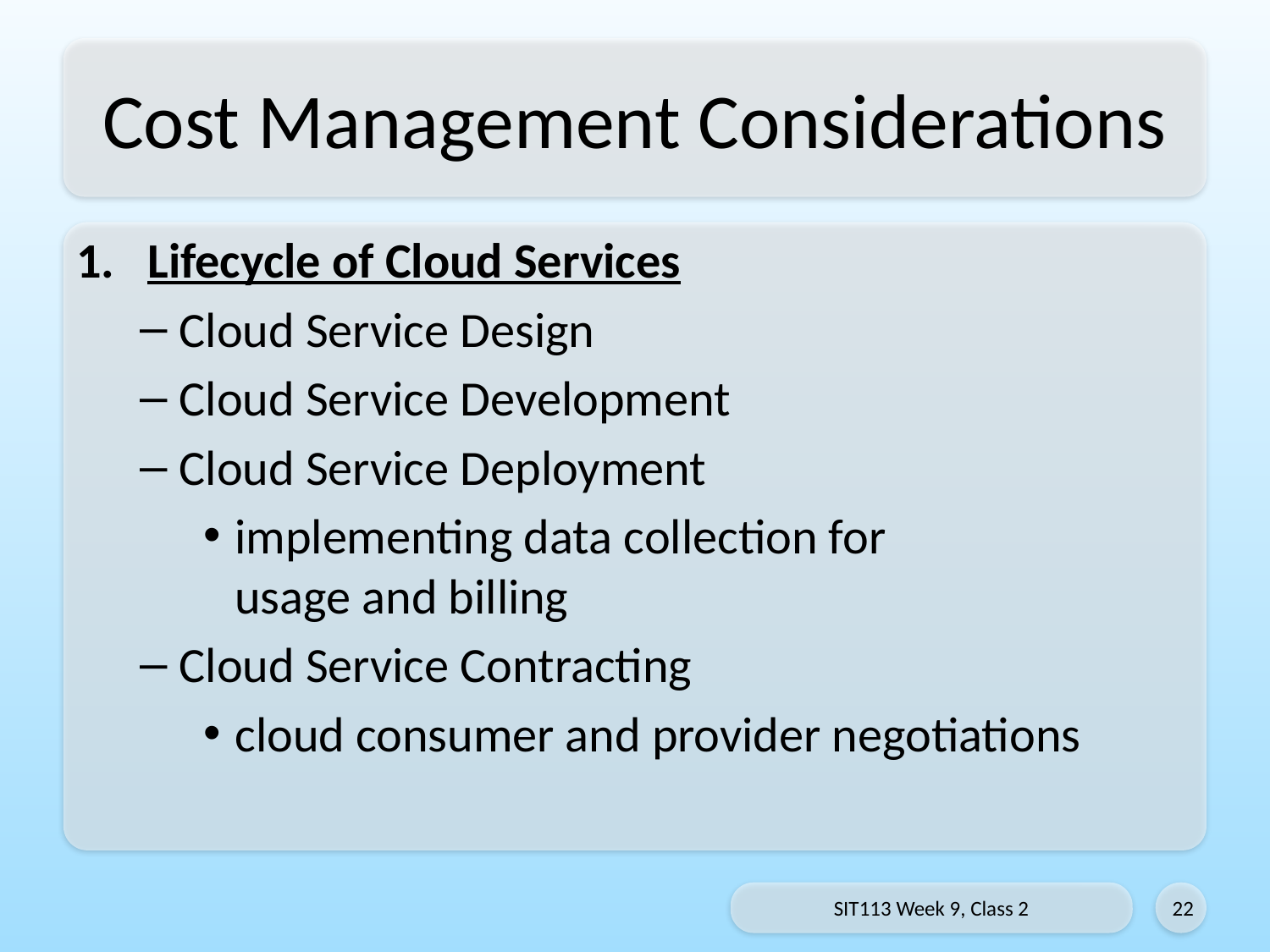

# Cost Management Considerations
Lifecycle of Cloud Services
Cloud Service Design
Cloud Service Development
Cloud Service Deployment
implementing data collection for
usage and billing
Cloud Service Contracting
cloud consumer and provider negotiations
SIT113 Week 9, Class 2
22